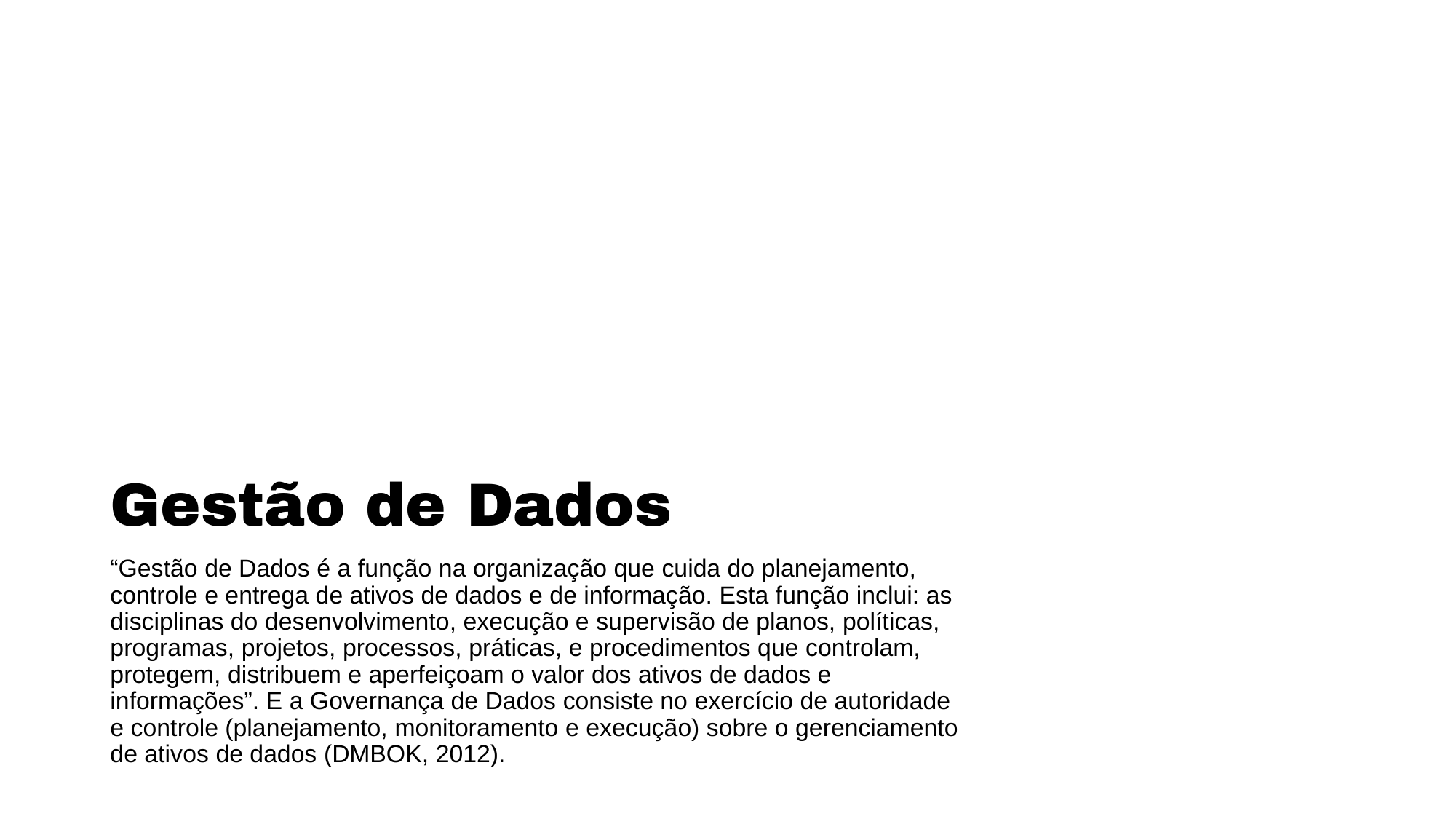

# Gestão de Dados
“Gestão de Dados é a função na organização que cuida do planejamento, controle e entrega de ativos de dados e de informação. Esta função inclui: as disciplinas do desenvolvimento, execução e supervisão de planos, políticas, programas, projetos, processos, práticas, e procedimentos que controlam, protegem, distribuem e aperfeiçoam o valor dos ativos de dados e informações”. E a Governança de Dados consiste no exercício de autoridade e controle (planejamento, monitoramento e execução) sobre o gerenciamento de ativos de dados (DMBOK, 2012).